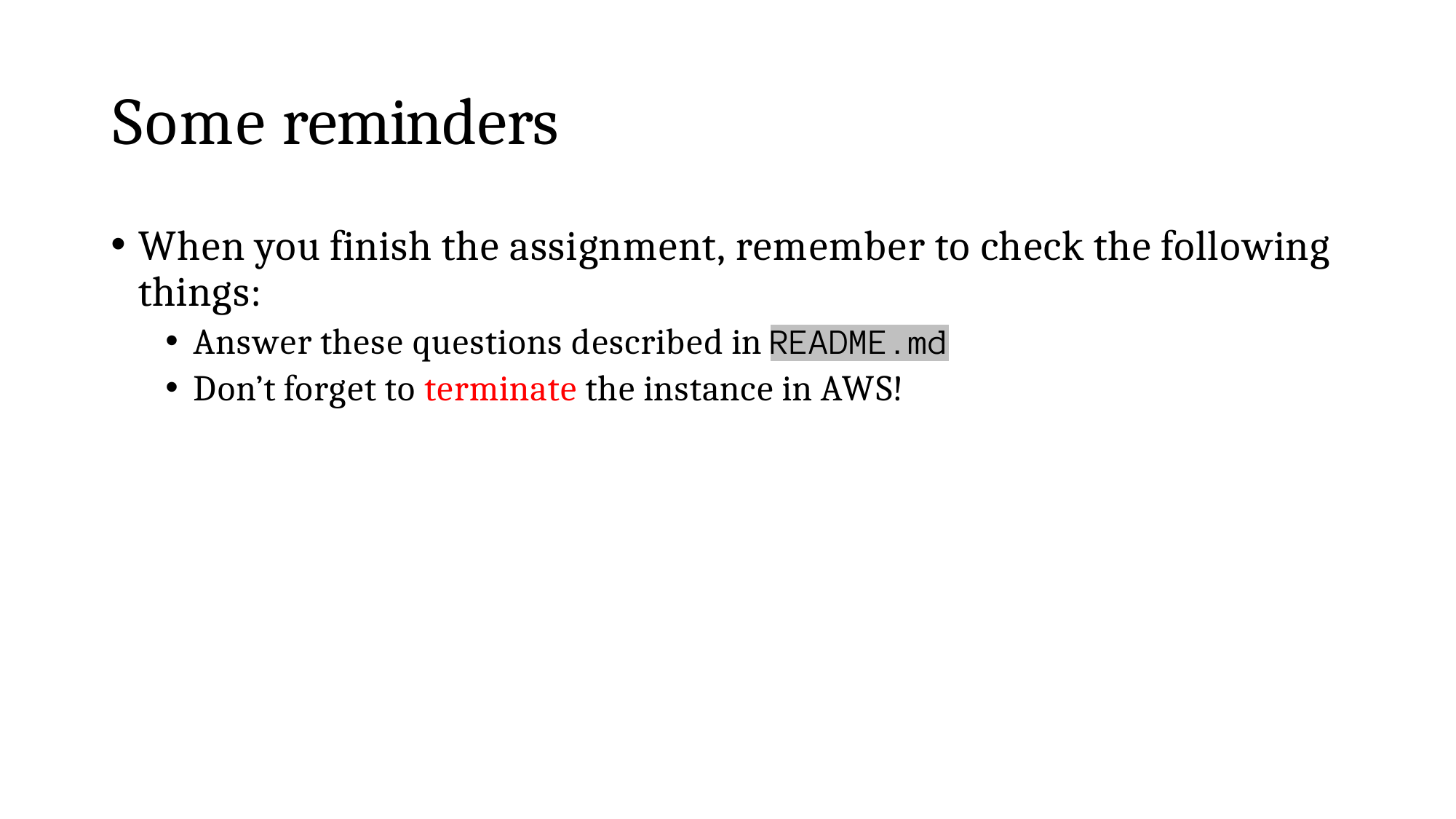

# Some reminders
When you finish the assignment, remember to check the following things:
Answer these questions described in README.md
Don’t forget to terminate the instance in AWS!